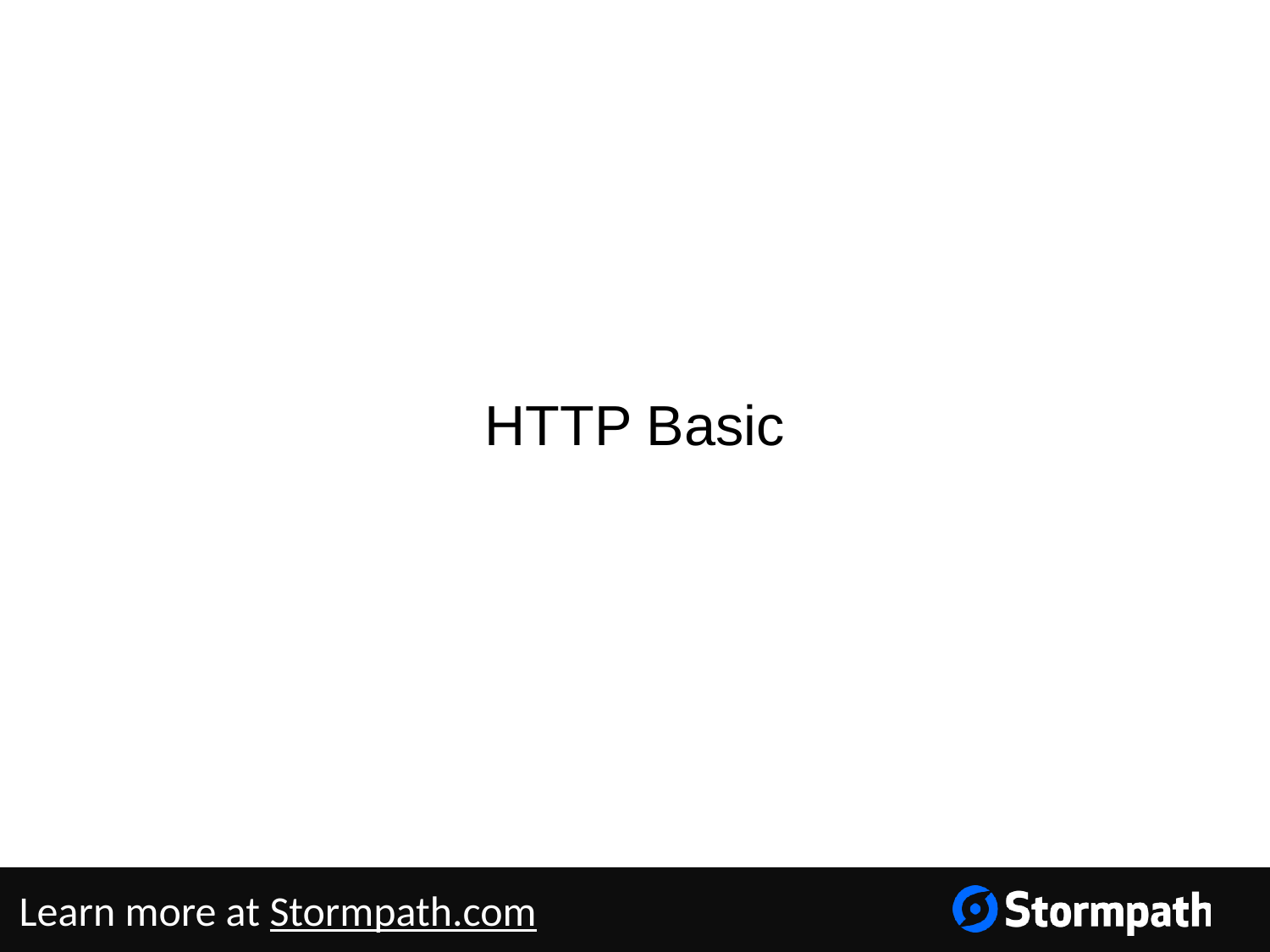

# HTTP Basic
Learn more at Stormpath.com